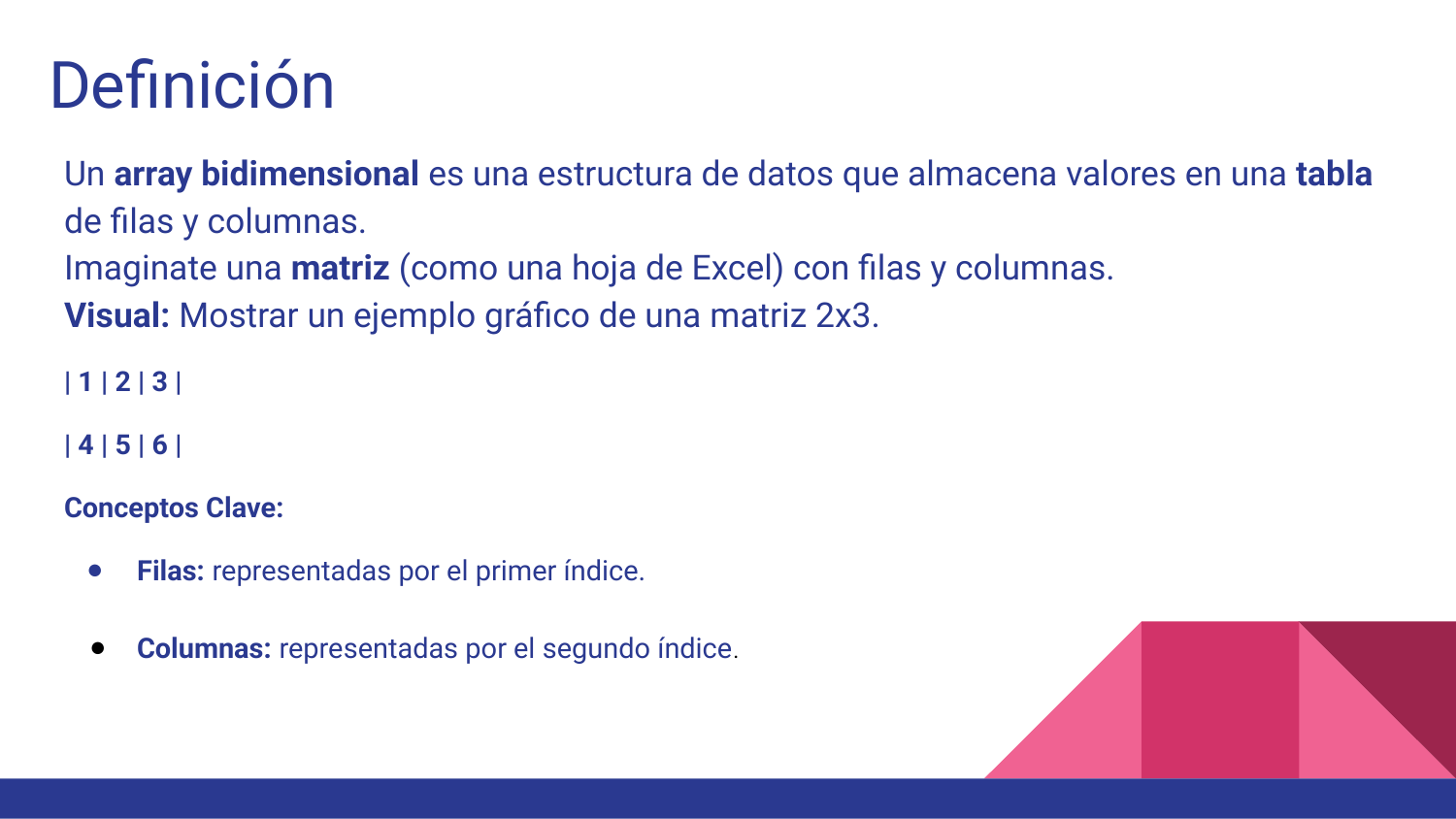

# Definición
Un array bidimensional es una estructura de datos que almacena valores en una tabla de filas y columnas.
Imaginate una matriz (como una hoja de Excel) con filas y columnas.
Visual: Mostrar un ejemplo gráfico de una matriz 2x3.
| 1 | 2 | 3 |
| 4 | 5 | 6 |
Conceptos Clave:
Filas: representadas por el primer índice.
Columnas: representadas por el segundo índice.